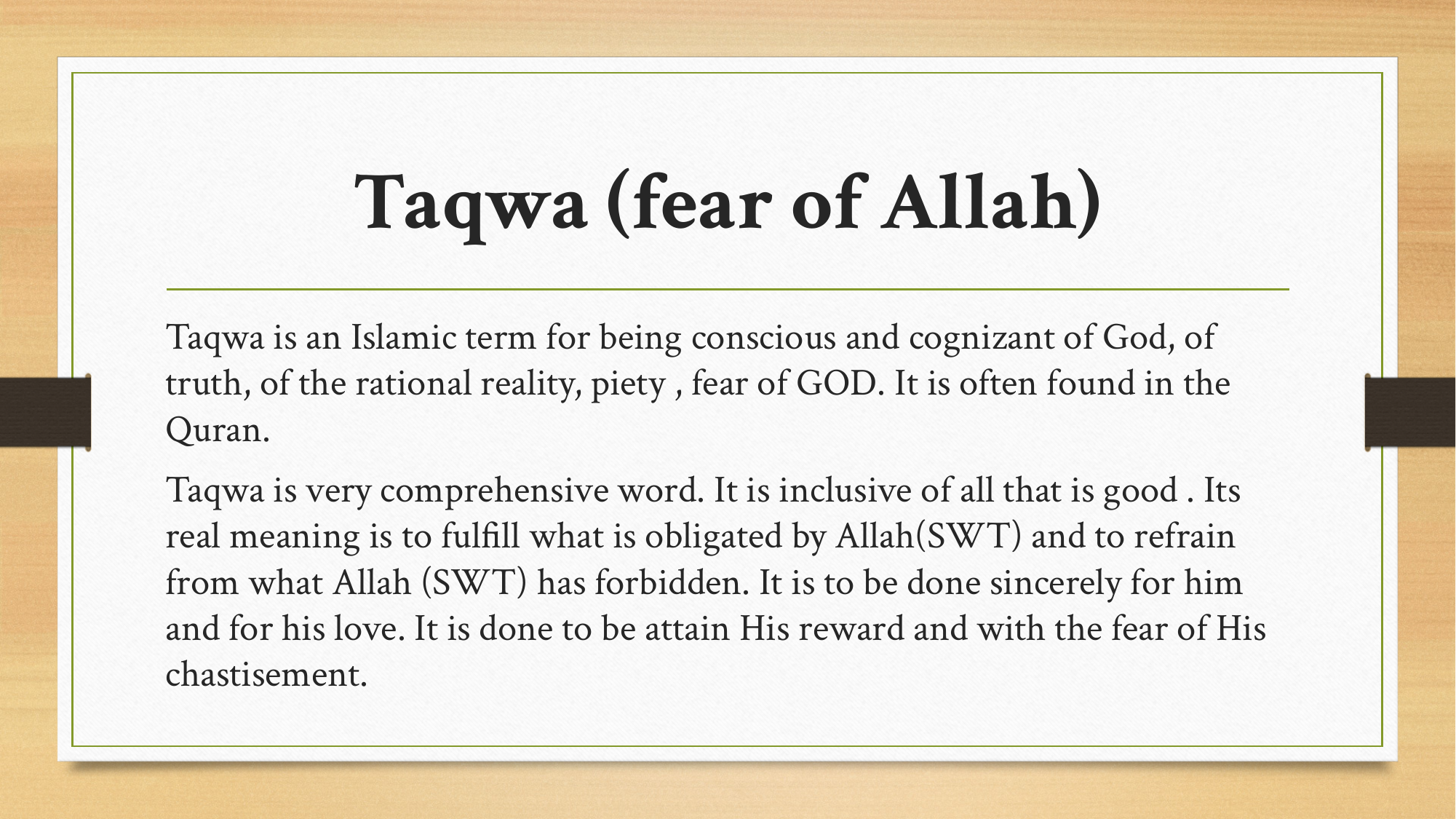

# Taqwa (fear of Allah)
Taqwa is an Islamic term for being conscious and cognizant of God, of truth, of the rational reality, piety , fear of GOD. It is often found in the Quran.
Taqwa is very comprehensive word. It is inclusive of all that is good . Its real meaning is to fulfill what is obligated by Allah(SWT) and to refrain from what Allah (SWT) has forbidden. It is to be done sincerely for him and for his love. It is done to be attain His reward and with the fear of His chastisement.